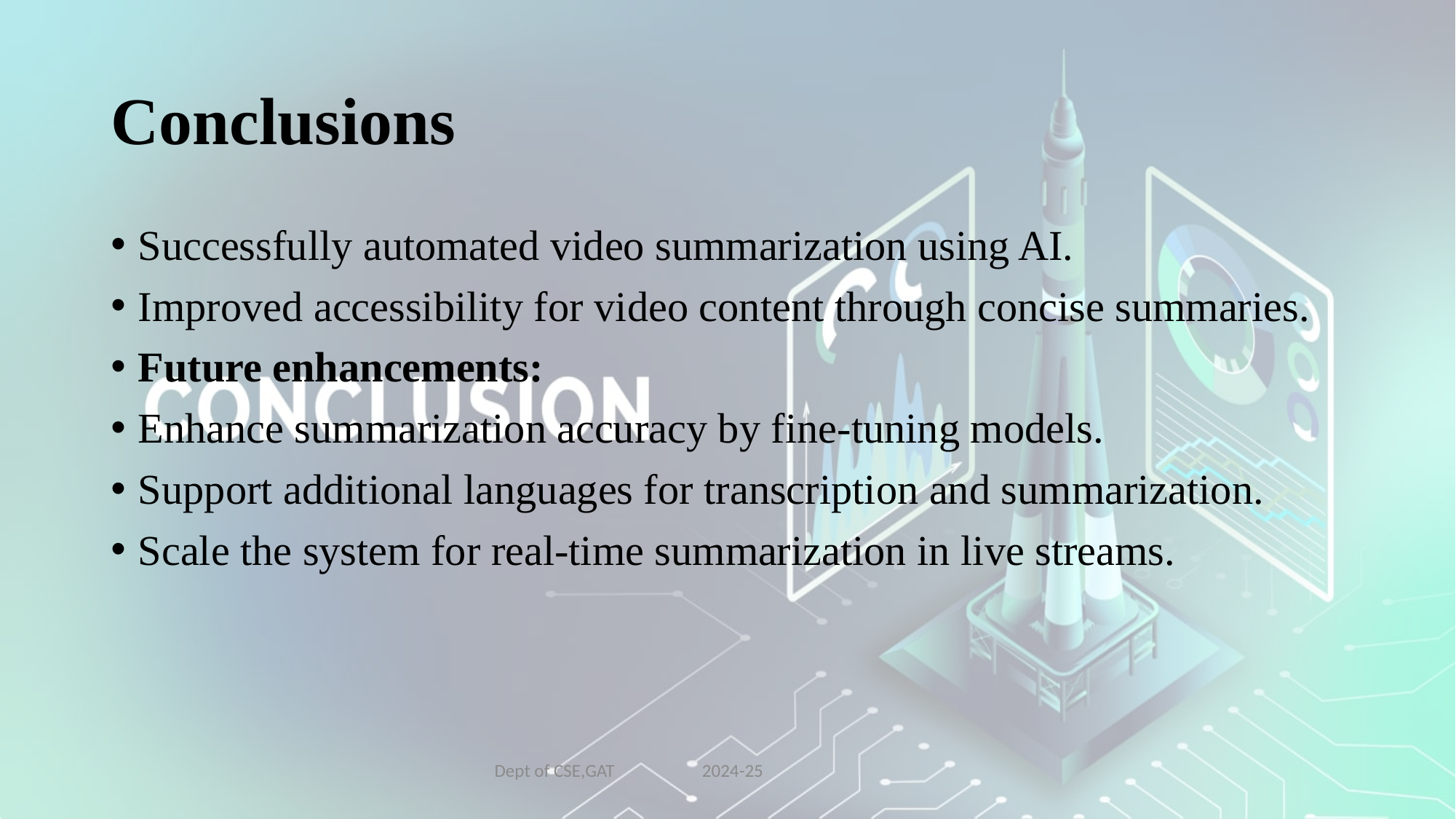

# Conclusions
Successfully automated video summarization using AI.
Improved accessibility for video content through concise summaries.
Future enhancements:
Enhance summarization accuracy by fine-tuning models.
Support additional languages for transcription and summarization.
Scale the system for real-time summarization in live streams.
Dept of CSE,GAT                     2024-25
14